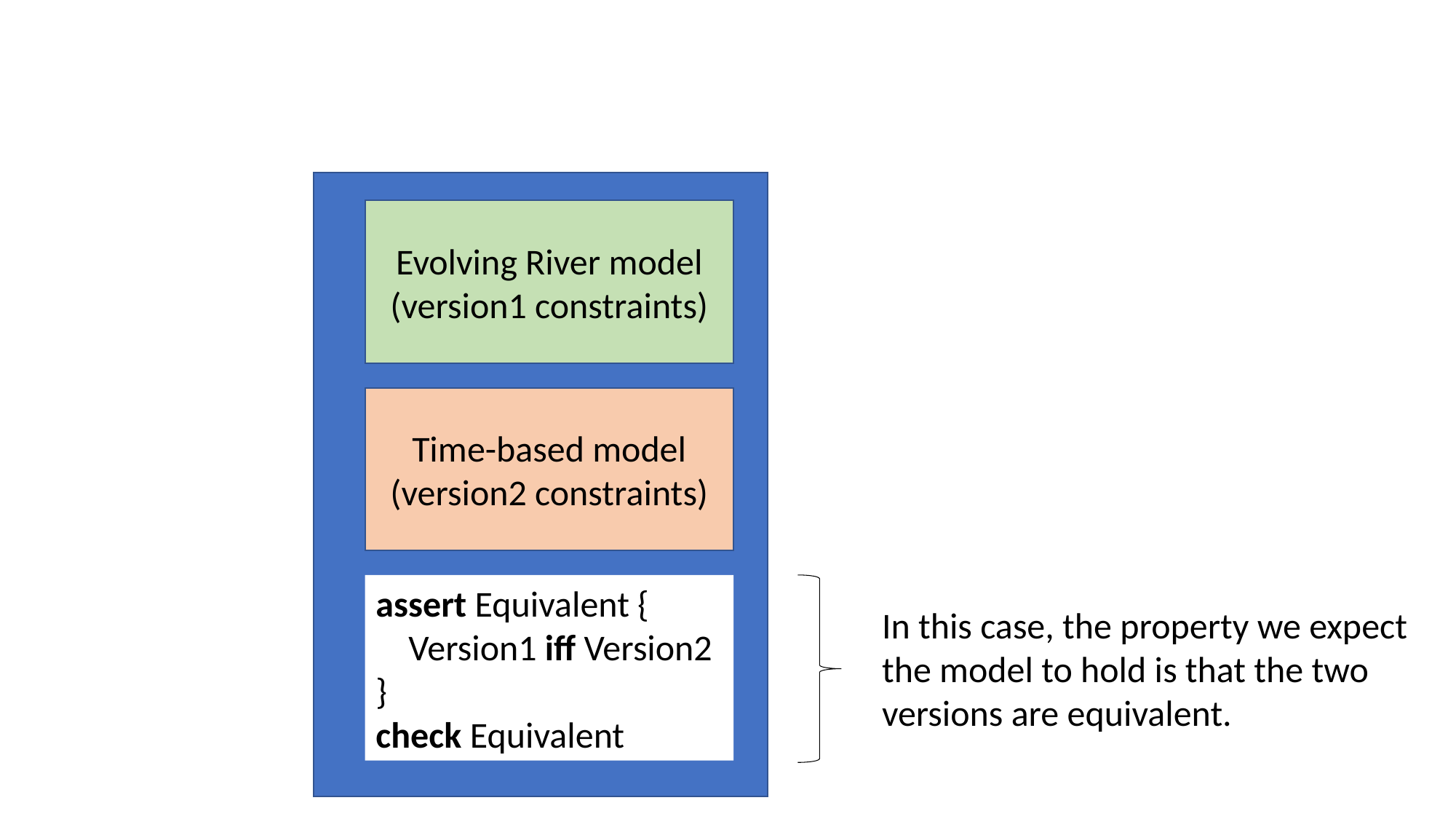

Evolving River model
(version1 constraints)
Time-based model
(version2 constraints)
assert Equivalent {
    Version1 iff Version2
}
check Equivalent

In this case, the property we expect the model to hold is that the two versions are equivalent.